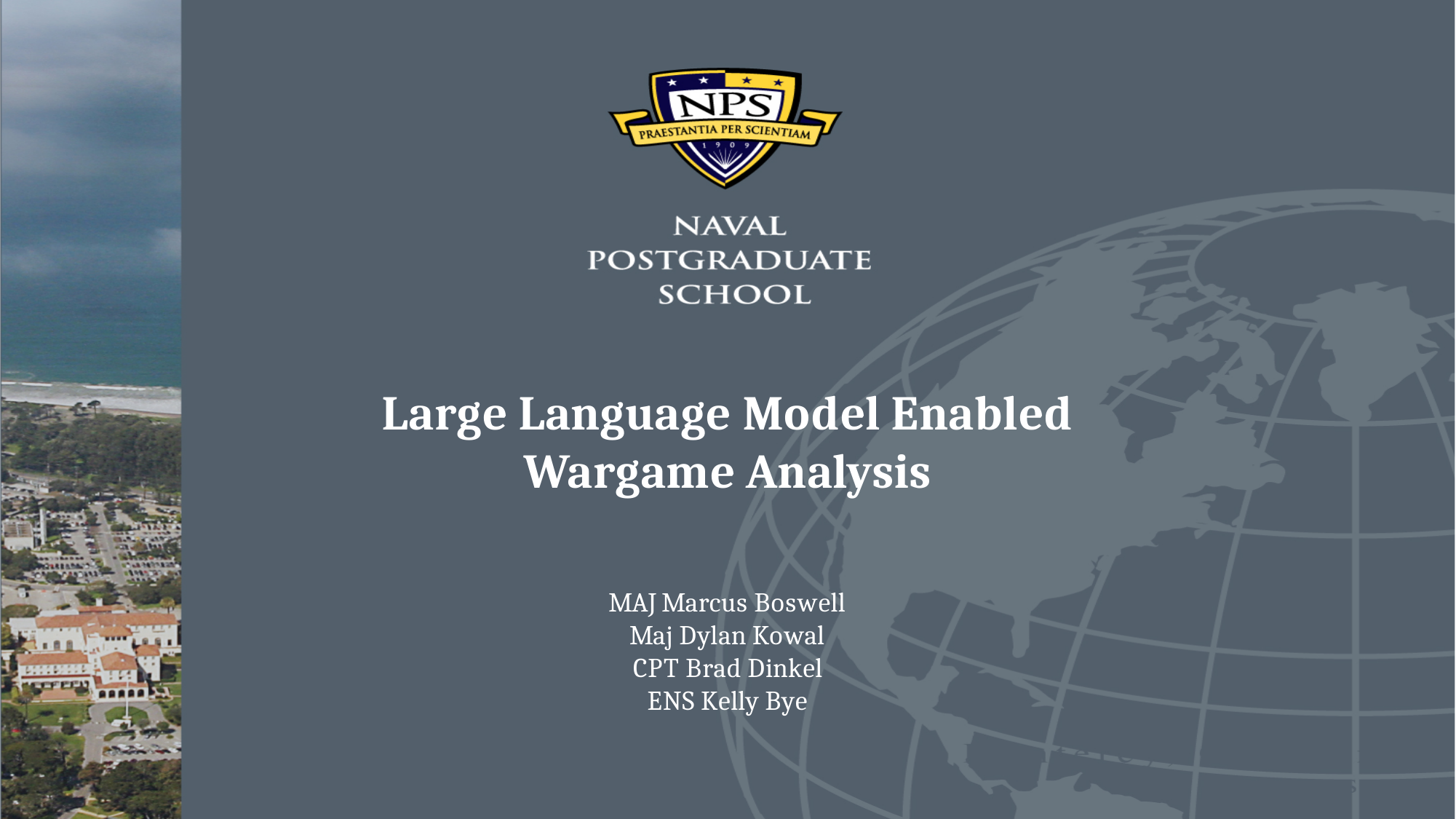

# Large Language Model Enabled Wargame Analysis
MAJ Marcus Boswell
Maj Dylan Kowal
CPT Brad Dinkel
ENS Kelly Bye